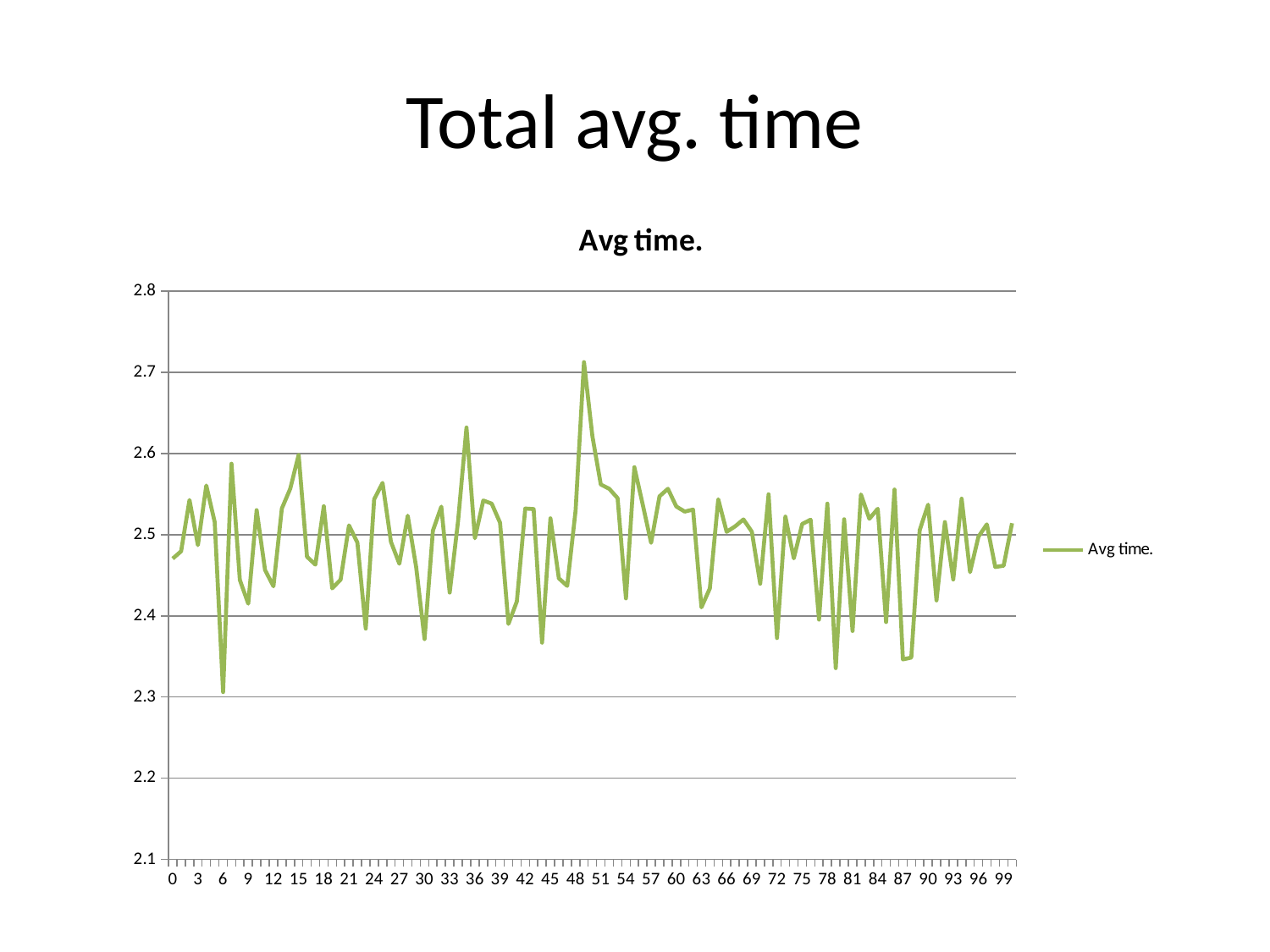

# Total avg. time

### Chart:

| Category | Avg time. |
|---|---|
| 0.0 | 2.4705 |
| 1.0 | 2.4794774 |
| 2.0 | 2.5427554 |
| 3.0 | 2.487178 |
| 4.0 | 2.560523 |
| 5.0 | 2.515588 |
| 6.0 | 2.3060448 |
| 7.0 | 2.5874445 |
| 8.0 | 2.4441774 |
| 9.0 | 2.4149334 |
| 10.0 | 2.530244 |
| 11.0 | 2.4563553 |
| 12.0 | 2.4363441 |
| 13.0 | 2.5323112 |
| 14.0 | 2.5566778 |
| 15.0 | 2.5984108 |
| 16.0 | 2.472744 |
| 17.0 | 2.463 |
| 18.0 | 2.5350554 |
| 19.0 | 2.4338002 |
| 20.0 | 2.4445336 |
| 21.0 | 2.5114887 |
| 22.0 | 2.4902334 |
| 23.0 | 2.3842447 |
| 24.0 | 2.543578 |
| 25.0 | 2.5638227 |
| 26.0 | 2.4912221 |
| 27.0 | 2.4641001 |
| 28.0 | 2.5233557 |
| 29.0 | 2.460156 |
| 30.0 | 2.3713222 |
| 31.0 | 2.5049999 |
| 32.0 | 2.5344894 |
| 33.0 | 2.4286666 |
| 34.0 | 2.5169997 |
| 35.0 | 2.6319885 |
| 36.0 | 2.4956777 |
| 37.0 | 2.5421448 |
| 38.0 | 2.5382447 |
| 39.0 | 2.5147223 |
| 40.0 | 2.3900218 |
| 41.0 | 2.4176996 |
| 42.0 | 2.5322223 |
| 43.0 | 2.5315552 |
| 44.0 | 2.3669116 |
| 45.0 | 2.5201335 |
| 46.0 | 2.4461777 |
| 47.0 | 2.4368777 |
| 48.0 | 2.5298665 |
| 49.0 | 2.712622 |
| 50.0 | 2.6212776 |
| 51.0 | 2.5618558 |
| 52.0 | 2.5565774 |
| 53.0 | 2.5449996 |
| 54.0 | 2.421445 |
| 55.0 | 2.583111 |
| 56.0 | 2.5373442 |
| 57.0 | 2.49 |
| 58.0 | 2.5472667 |
| 59.0 | 2.556567 |
| 60.0 | 2.534733 |
| 61.0 | 2.5284777 |
| 62.0 | 2.5309336 |
| 63.0 | 2.4104667 |
| 64.0 | 2.4337888 |
| 65.0 | 2.5435998 |
| 66.0 | 2.5035334 |
| 67.0 | 2.5101666 |
| 68.0 | 2.518811 |
| 69.0 | 2.5036666 |
| 70.0 | 2.4395337 |
| 71.0 | 2.5496995 |
| 72.0 | 2.372667 |
| 73.0 | 2.5222664 |
| 74.0 | 2.4707668 |
| 75.0 | 2.5131555 |
| 76.0 | 2.5184999 |
| 77.0 | 2.3953009 |
| 78.0 | 2.5382333 |
| 79.0 | 2.3355775 |
| 80.0 | 2.5190215 |
| 81.0 | 2.3813334 |
| 82.0 | 2.549589 |
| 83.0 | 2.5196223 |
| 84.0 | 2.5319223 |
| 85.0 | 2.392311 |
| 86.0 | 2.5556335 |
| 87.0 | 2.3462996 |
| 88.0 | 2.3486 |
| 89.0 | 2.505667 |
| 90.0 | 2.536977 |
| 91.0 | 2.4189887 |
| 92.0 | 2.515567 |
| 93.0 | 2.444733 |
| 94.0 | 2.5443335 |
| 95.0 | 2.4538112 |
| 96.0 | 2.4975886 |
| 97.0 | 2.512745 |
| 98.0 | 2.4601333 |
| 99.0 | 2.4617333 |
| 100.0 | 2.514134 |